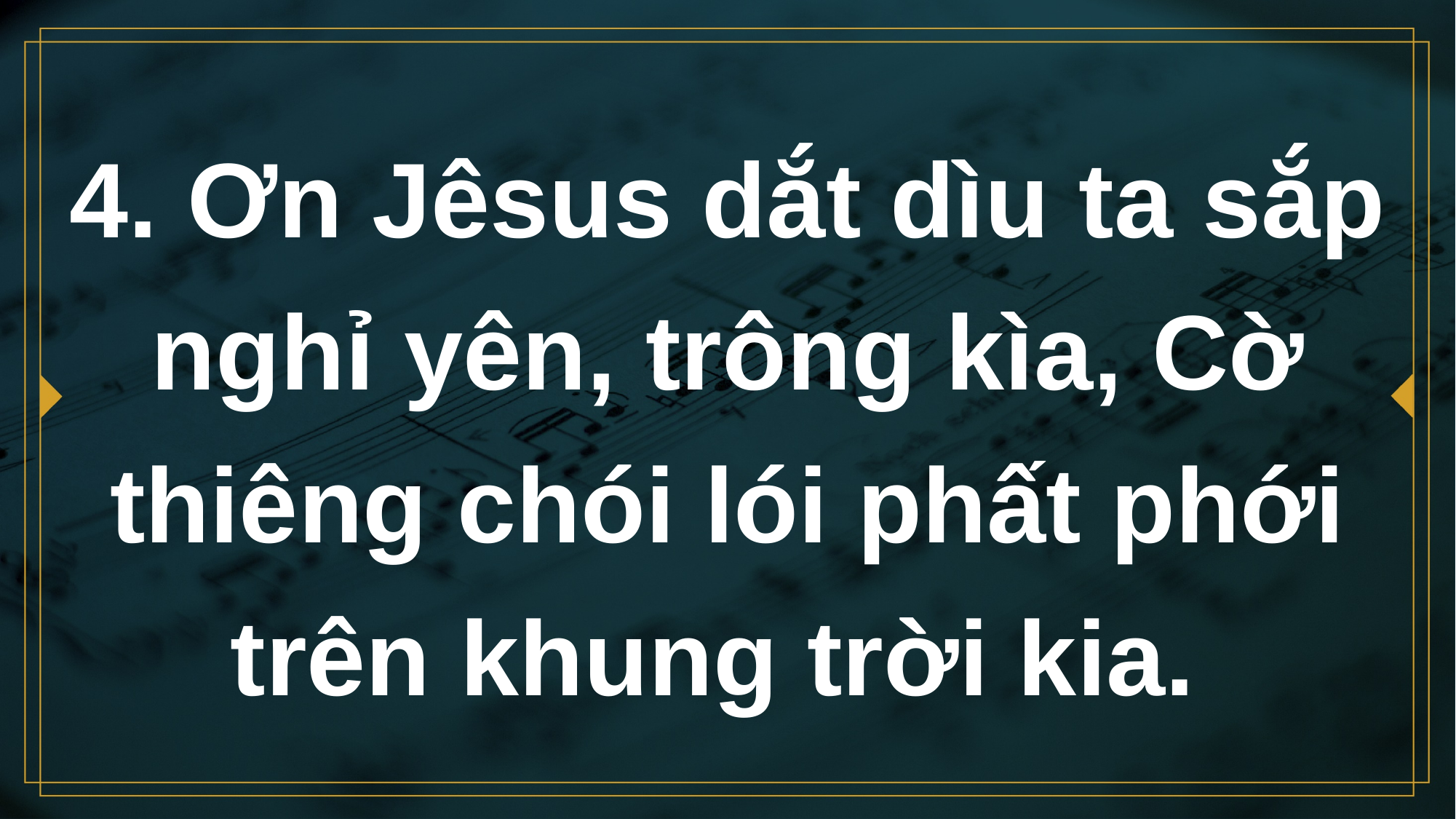

# 4. Ơn Jêsus dắt dìu ta sắp nghỉ yên, trông kìa, Cờ thiêng chói lói phất phới trên khung trời kia.